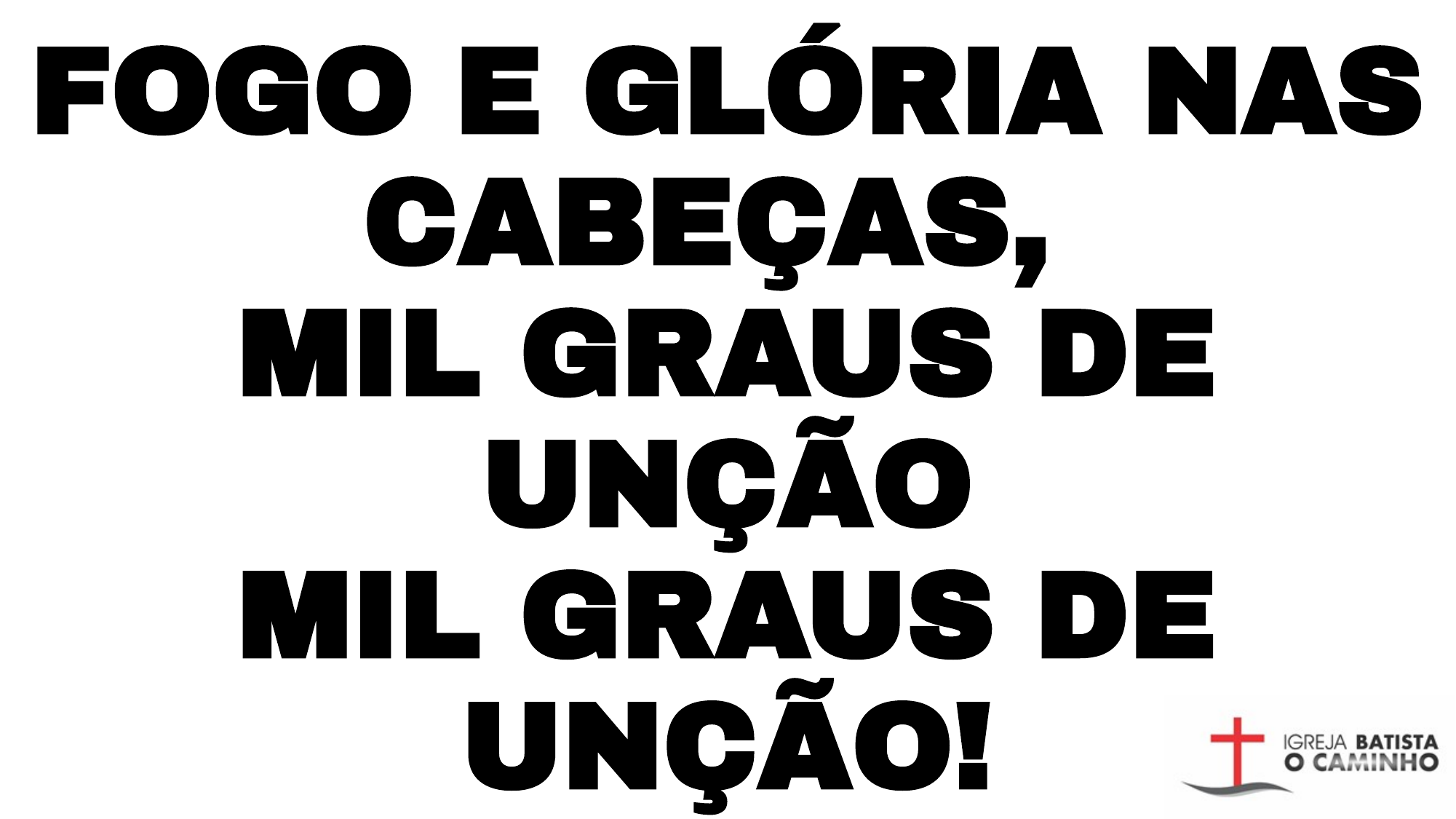

# FOGO E GLÓRIA NAS CABEÇAS, MIL GRAUS DE UNÇÃO MIL GRAUS DE UNÇÃO!